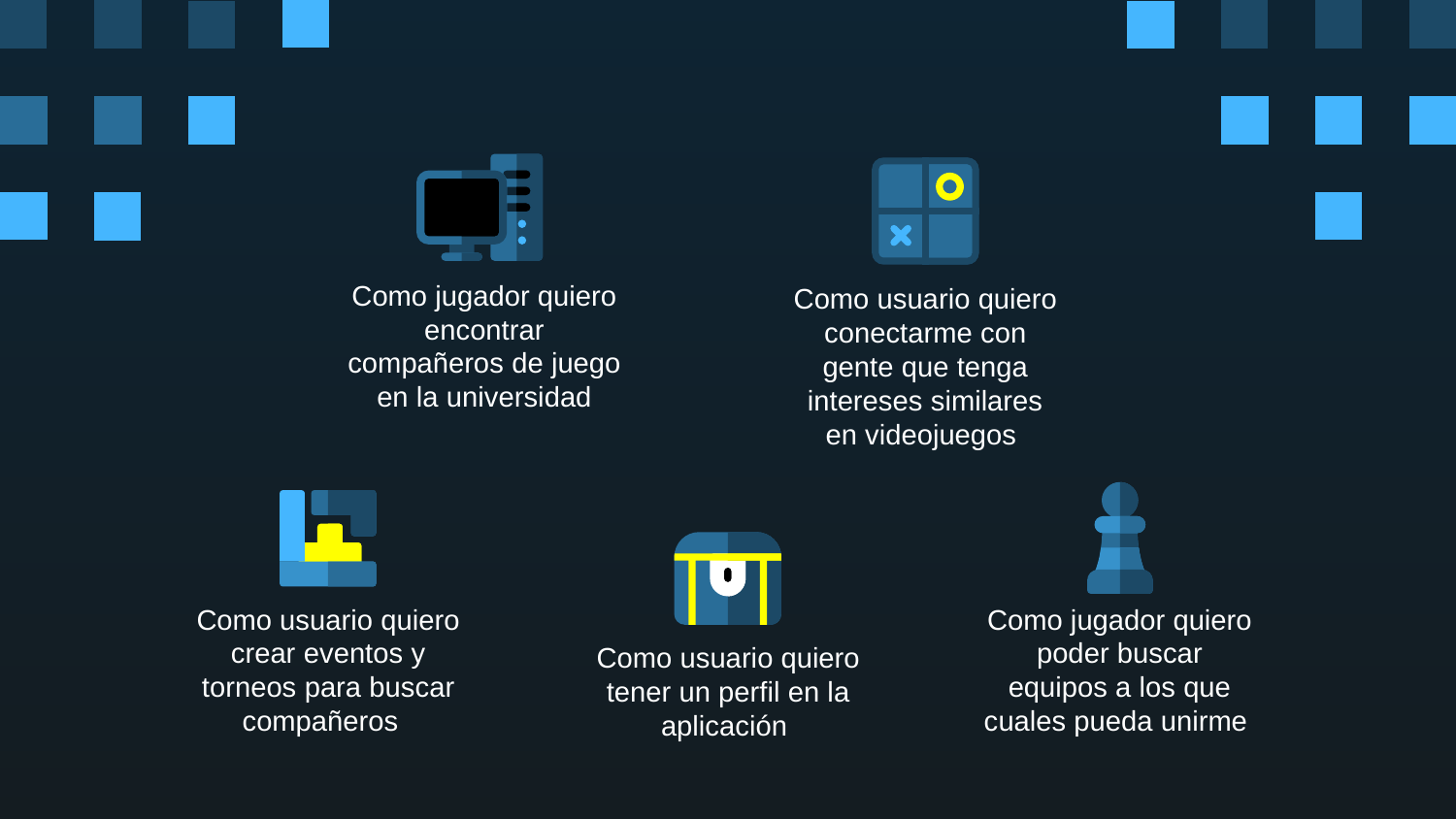

Como jugador quiero encontrar compañeros de juego en la universidad
Como usuario quiero conectarme con gente que tenga intereses similares en videojuegos

Como usuario quiero crear eventos y torneos para buscar compañeros
Como jugador quiero poder buscar equipos a los que cuales pueda unirme
Como usuario quiero tener un perfil en la aplicación